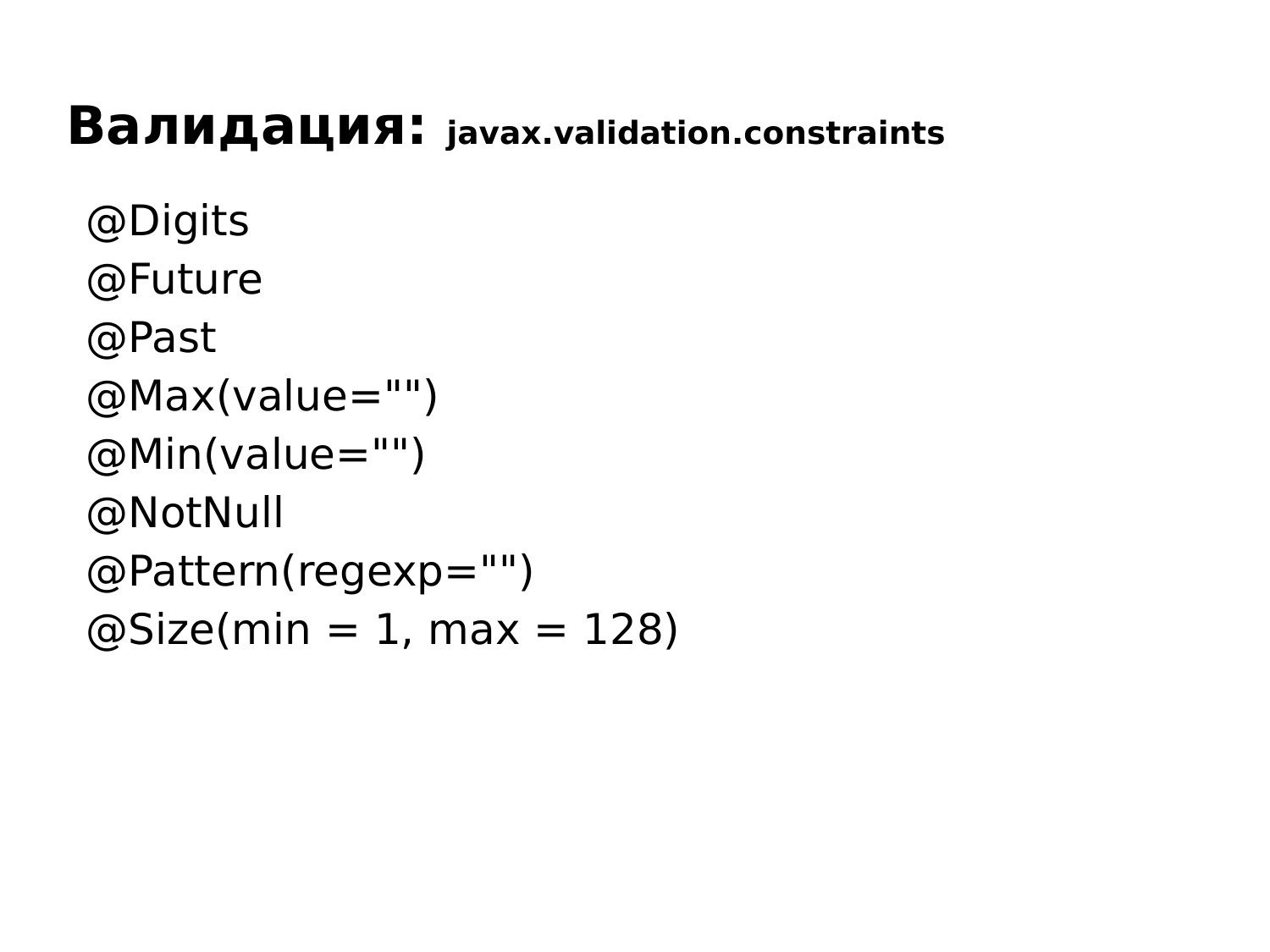

Валидация: javax.validation.constraints
@Digits
@Future
@Past
@Max(value="")
@Min(value="")
@NotNull
@Pattern(regexp="")
@Size(min = 1, max = 128)